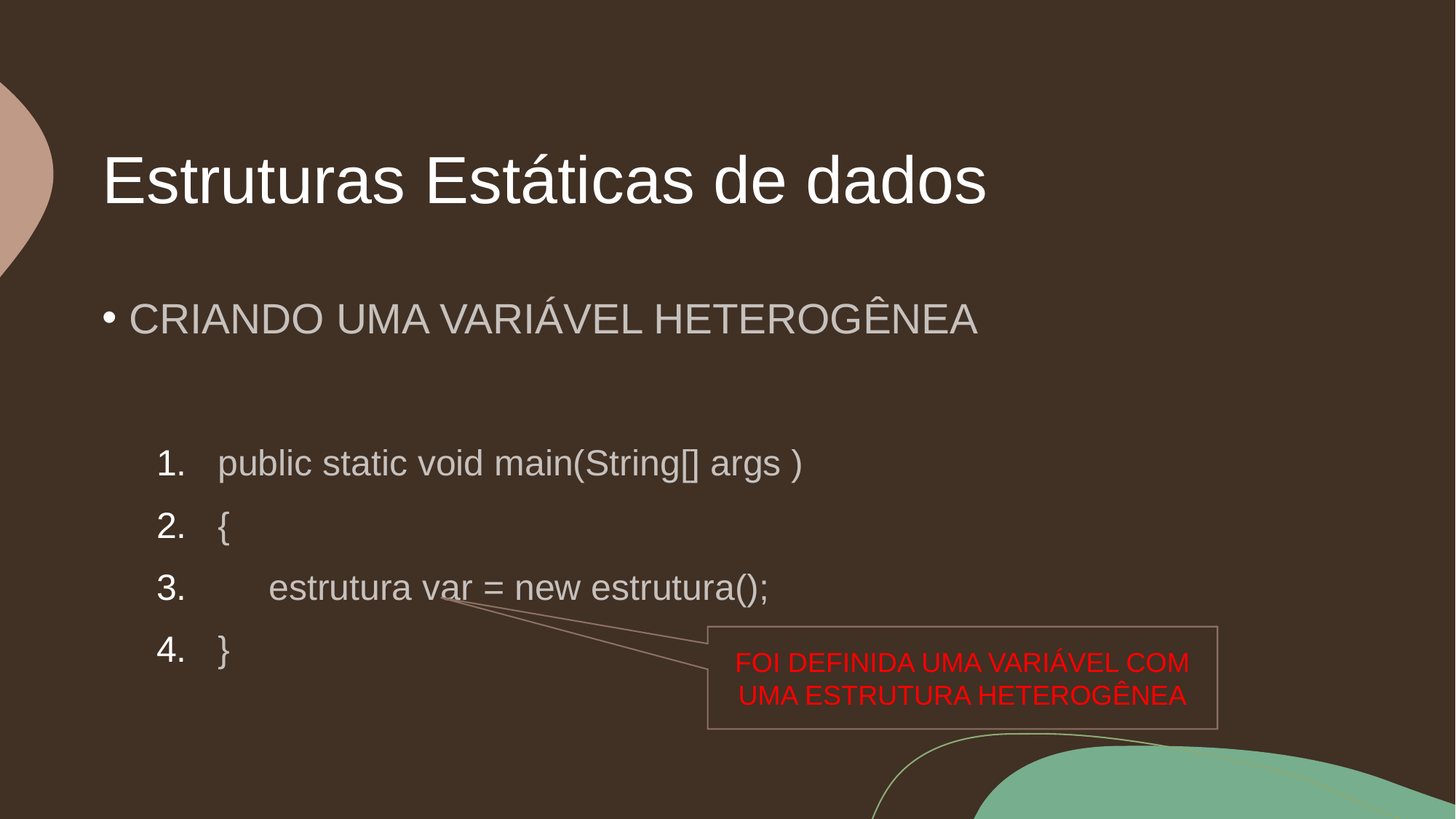

# Estruturas Estáticas de dados
CRIANDO UMA VARIÁVEL HETEROGÊNEA

public static void main(String[] args )
{
     estrutura var = new estrutura();
}

FOI DEFINIDA UMA VARIÁVEL COM UMA ESTRUTURA HETEROGÊNEA